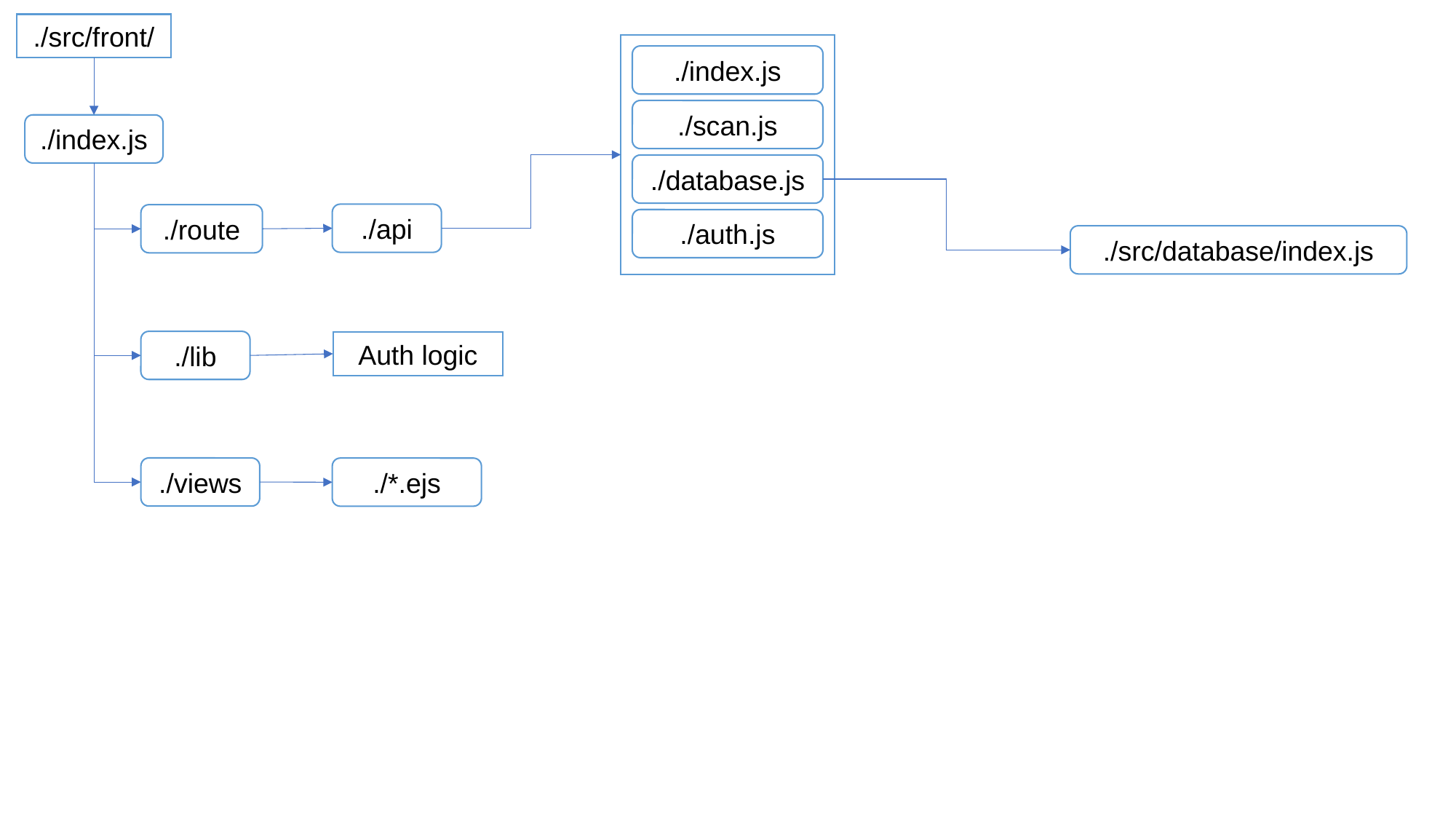

./src/front/

./index.js
./scan.js
./database.js
./auth.js
./index.js
./api
./route
./src/database/index.js
./lib
Auth logic
./views
./*.ejs